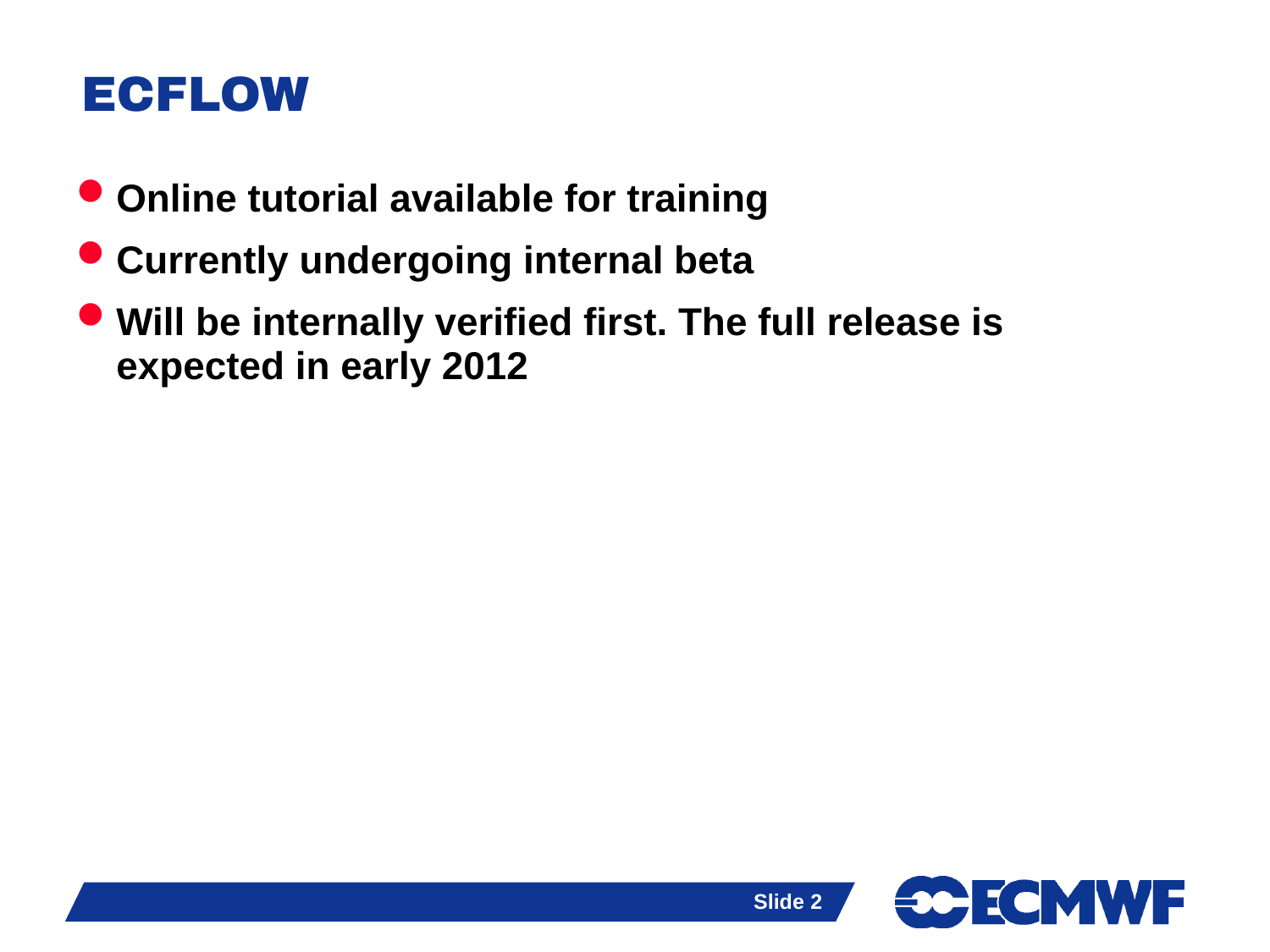

# ECFLOW
Online tutorial available for training
Currently undergoing internal beta
Will be internally verified first. The full release is expected in early 2012

Slide 2